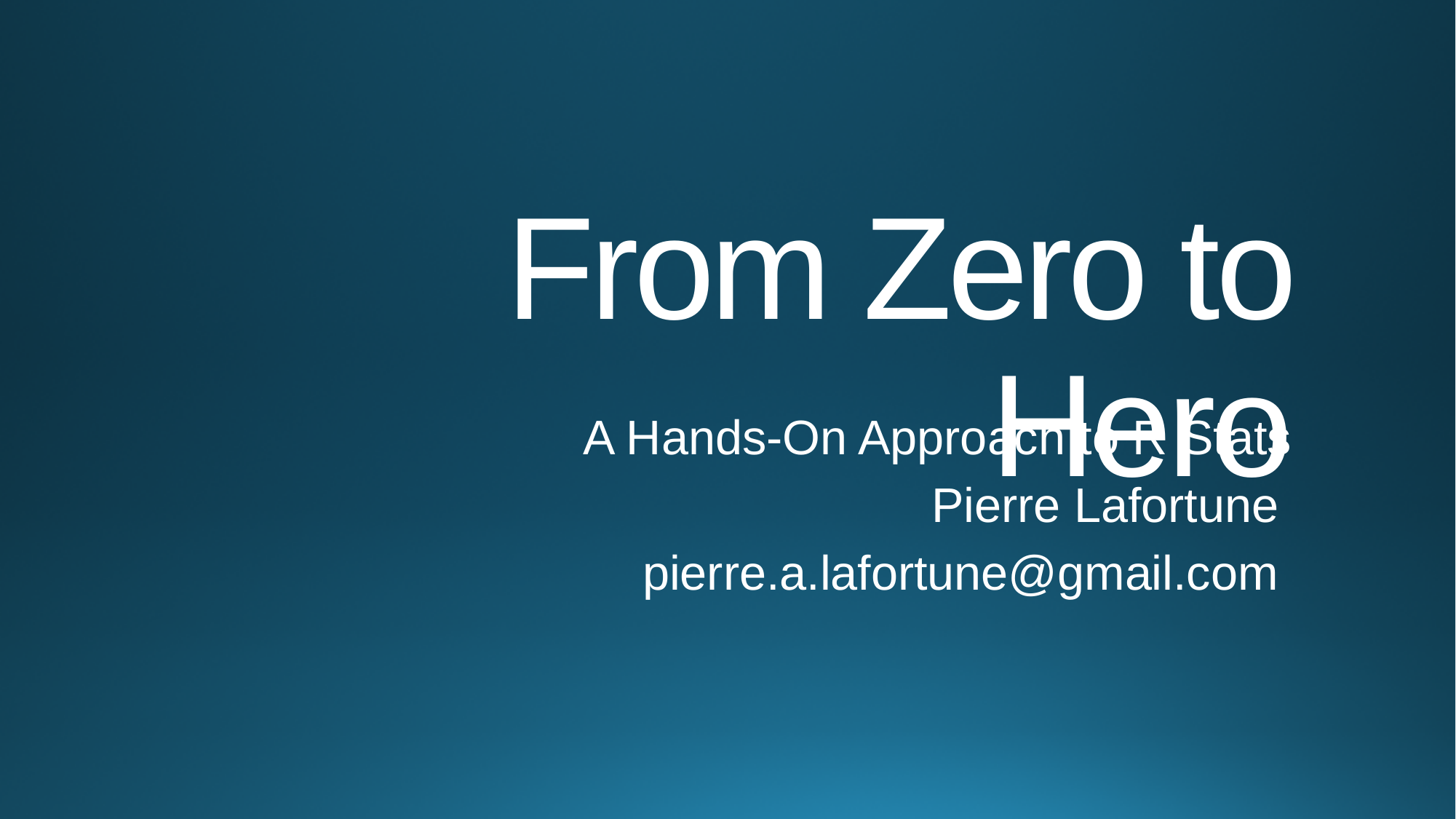

# From Zero to Hero
A Hands-On Approach to R Stats
Pierre Lafortune
pierre.a.lafortune@gmail.com